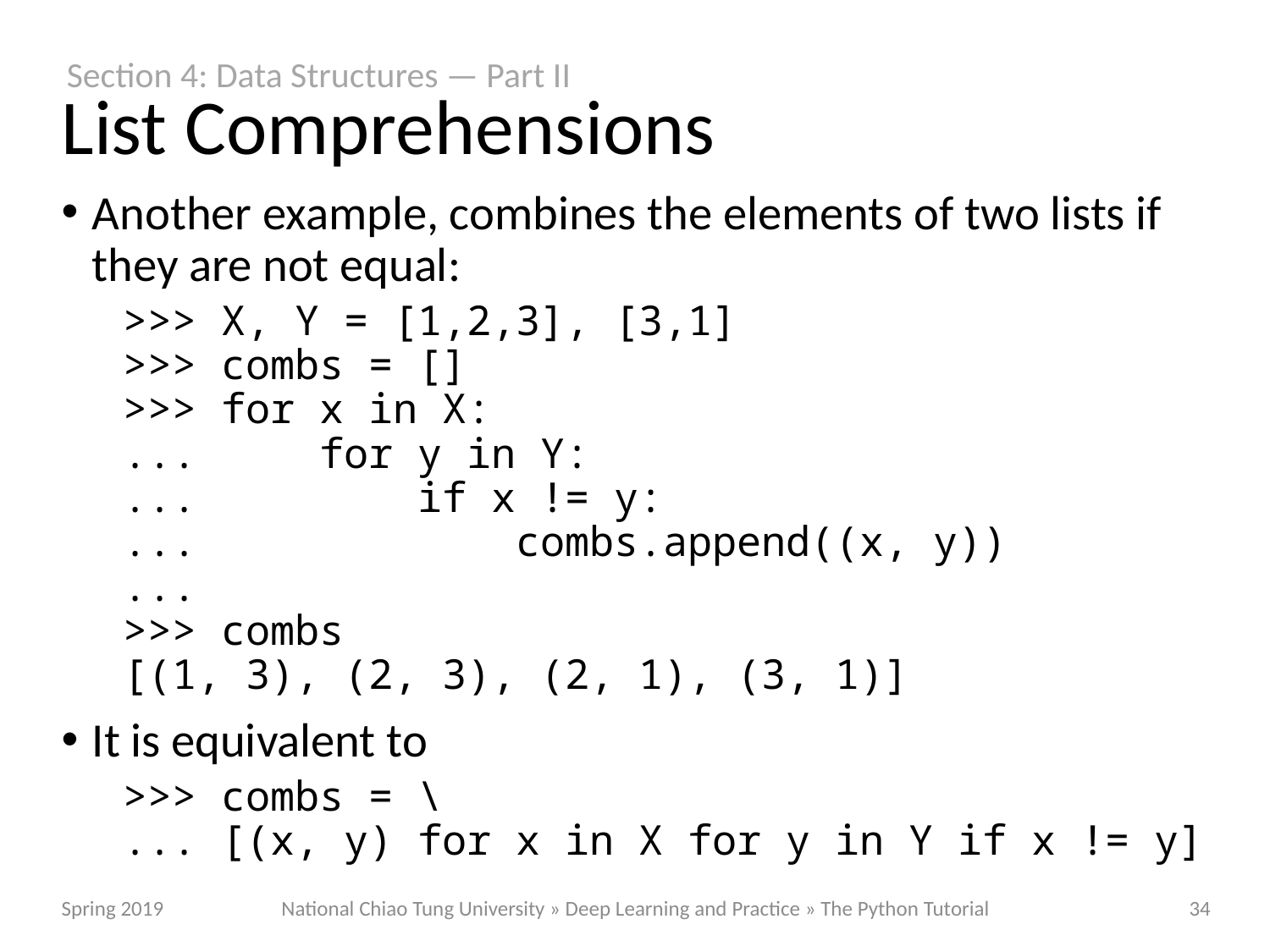

Section 4: Data Structures — Part II
# List Comprehensions
Another example, combines the elements of two lists if they are not equal:
>>> X, Y = [1,2,3], [3,1]
>>> combs = []
>>> for x in X:
...     for y in Y:
...         if x != y:
...             combs.append((x, y))
...
>>> combs
[(1, 3), (2, 3), (2, 1), (3, 1)]
It is equivalent to
>>> combs = \
... [(x, y) for x in X for y in Y if x != y]
National Chiao Tung University » Deep Learning and Practice » The Python Tutorial
Spring 2019
34